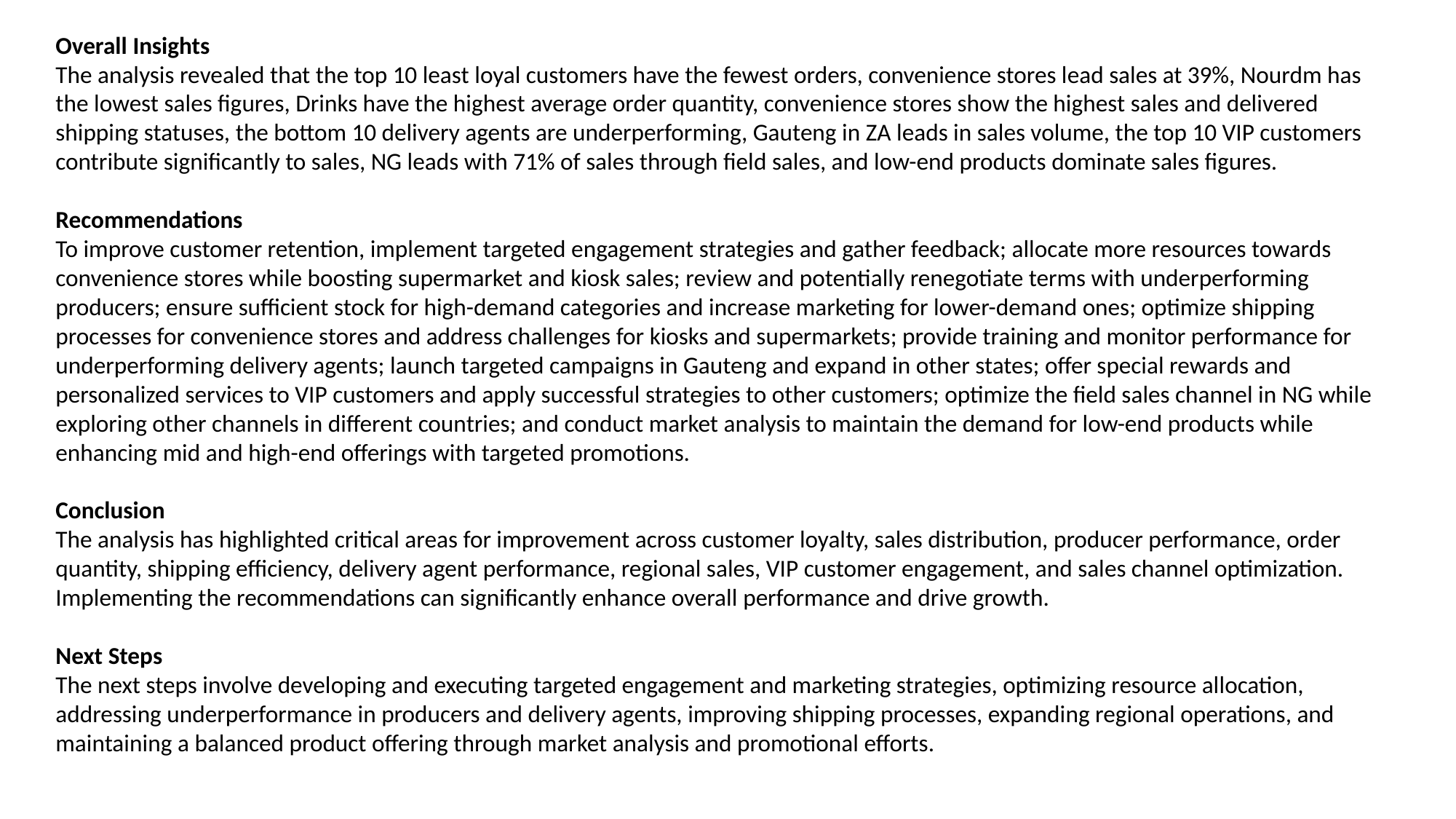

Overall Insights
The analysis revealed that the top 10 least loyal customers have the fewest orders, convenience stores lead sales at 39%, Nourdm has the lowest sales figures, Drinks have the highest average order quantity, convenience stores show the highest sales and delivered shipping statuses, the bottom 10 delivery agents are underperforming, Gauteng in ZA leads in sales volume, the top 10 VIP customers contribute significantly to sales, NG leads with 71% of sales through field sales, and low-end products dominate sales figures.
Recommendations
To improve customer retention, implement targeted engagement strategies and gather feedback; allocate more resources towards convenience stores while boosting supermarket and kiosk sales; review and potentially renegotiate terms with underperforming producers; ensure sufficient stock for high-demand categories and increase marketing for lower-demand ones; optimize shipping processes for convenience stores and address challenges for kiosks and supermarkets; provide training and monitor performance for underperforming delivery agents; launch targeted campaigns in Gauteng and expand in other states; offer special rewards and personalized services to VIP customers and apply successful strategies to other customers; optimize the field sales channel in NG while exploring other channels in different countries; and conduct market analysis to maintain the demand for low-end products while enhancing mid and high-end offerings with targeted promotions.
Conclusion
The analysis has highlighted critical areas for improvement across customer loyalty, sales distribution, producer performance, order quantity, shipping efficiency, delivery agent performance, regional sales, VIP customer engagement, and sales channel optimization. Implementing the recommendations can significantly enhance overall performance and drive growth.
Next Steps
The next steps involve developing and executing targeted engagement and marketing strategies, optimizing resource allocation, addressing underperformance in producers and delivery agents, improving shipping processes, expanding regional operations, and maintaining a balanced product offering through market analysis and promotional efforts.